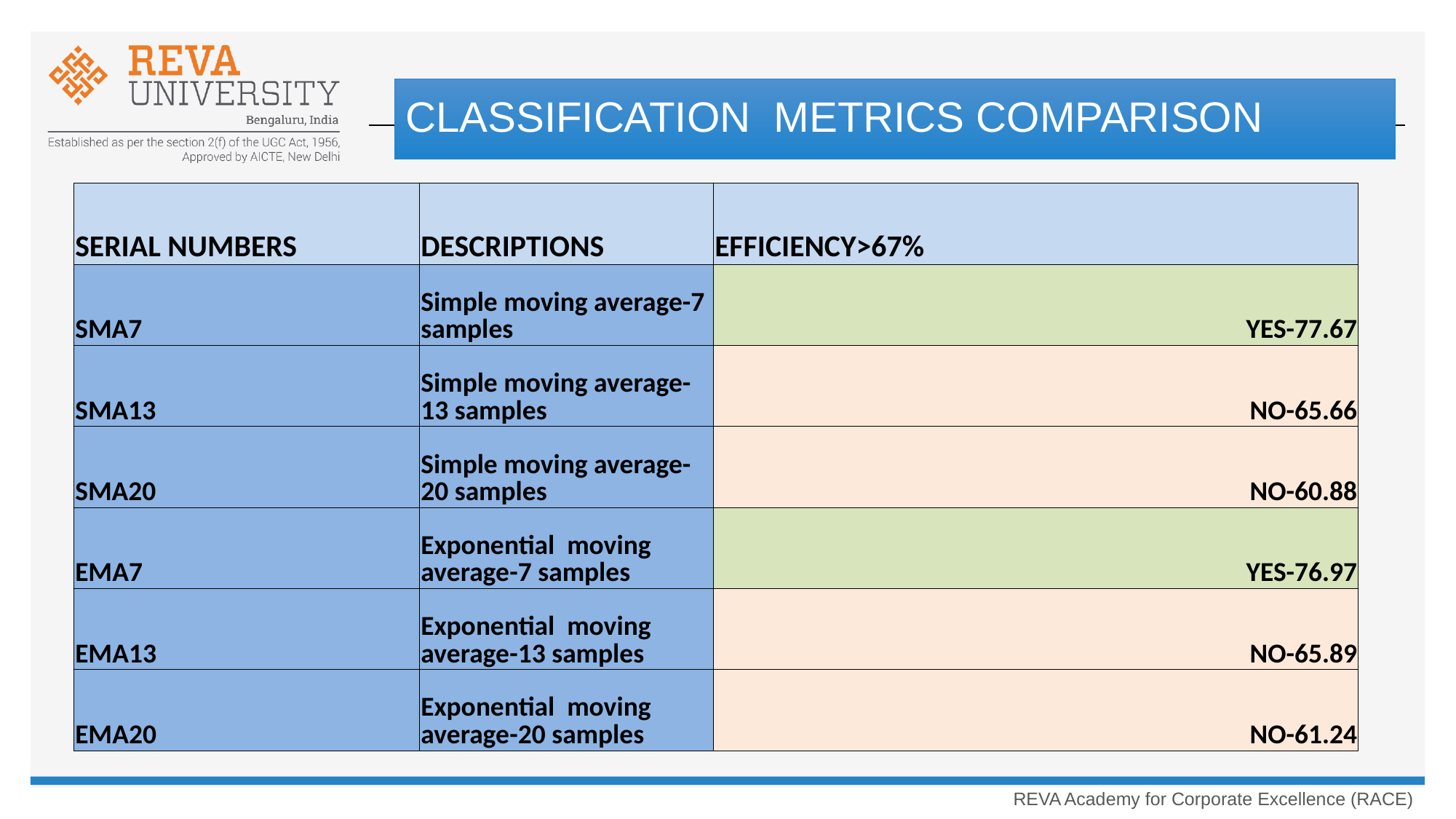

# CLASSIFICATION  METRICS COMPARISON
| SERIAL NUMBERS | DESCRIPTIONS | EFFICIENCY>67% |
| --- | --- | --- |
| SMA7 | Simple moving average-7 samples | YES-77.67 |
| SMA13 | Simple moving average-13 samples | NO-65.66 |
| SMA20 | Simple moving average-20 samples | NO-60.88 |
| EMA7 | Exponential moving average-7 samples | YES-76.97 |
| EMA13 | Exponential moving average-13 samples | NO-65.89 |
| EMA20 | Exponential moving average-20 samples | NO-61.24 |